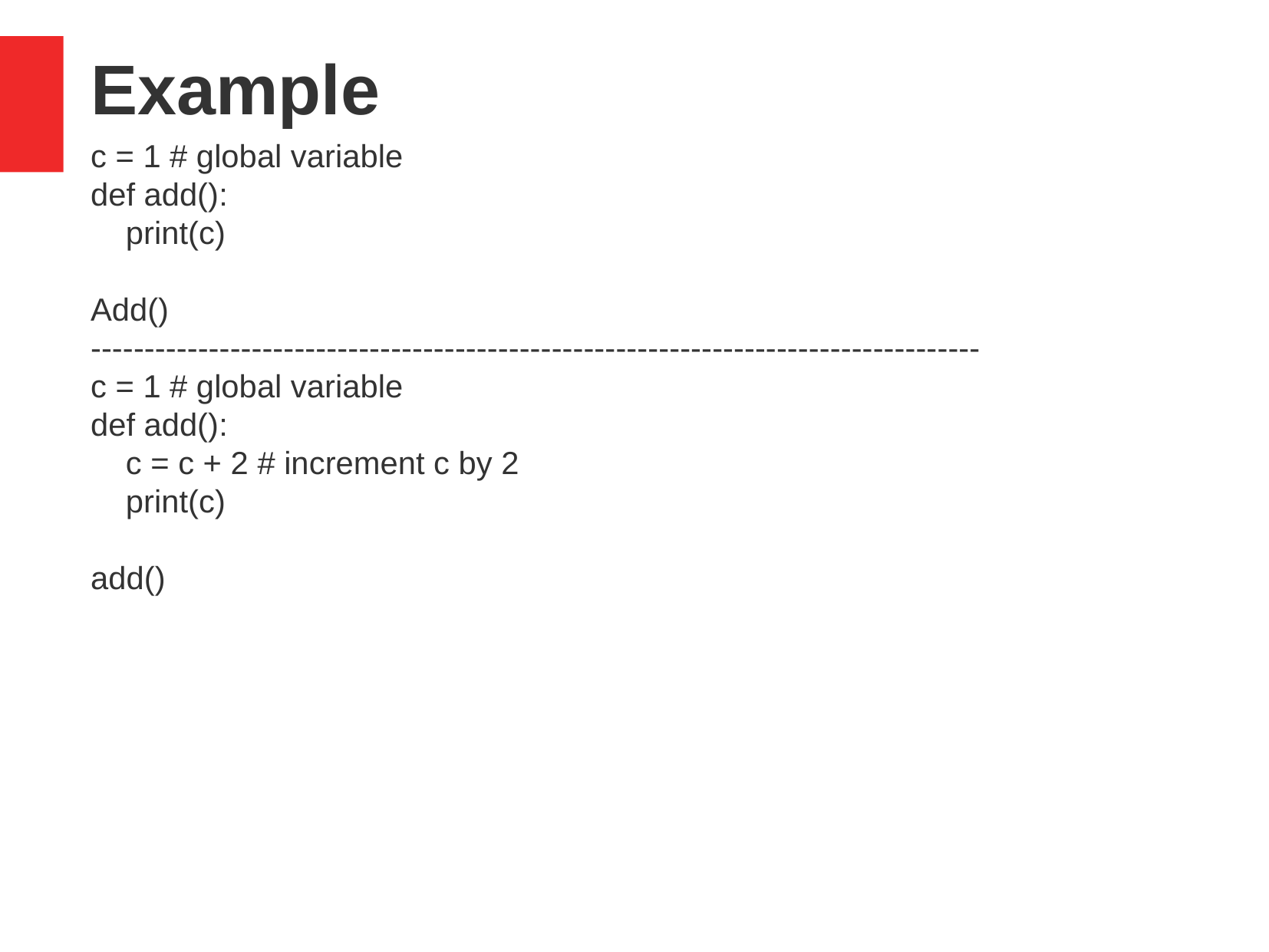

Example
c = 1 # global variable
def add():
    print(c)

Add()
-----------------------------------------------------------------------------------
c = 1 # global variable
def add():
    c = c + 2 # increment c by 2
    print(c)

add()